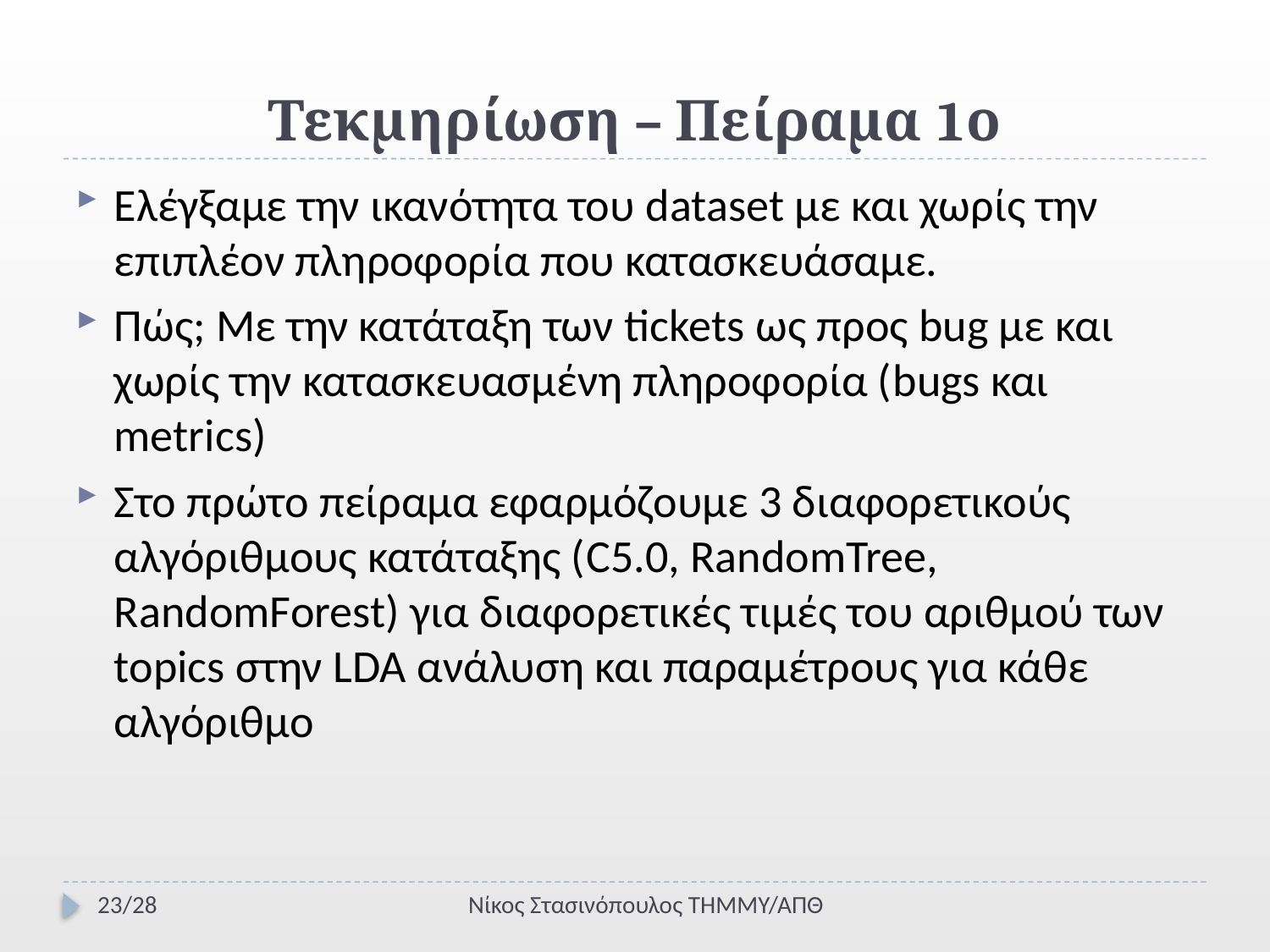

# Τεκμηρίωση – Πείραμα 1ο
Ελέγξαμε την ικανότητα του dataset με και χωρίς την επιπλέον πληροφορία που κατασκευάσαμε.
Πώς; Με την κατάταξη των tickets ως προς bug με και χωρίς την κατασκευασμένη πληροφορία (bugs και metrics)
Στο πρώτο πείραμα εφαρμόζουμε 3 διαφορετικούς αλγόριθμους κατάταξης (C5.0, RandomTree, RandomForest) για διαφορετικές τιμές του αριθμού των topics στην LDA ανάλυση και παραμέτρους για κάθε αλγόριθμο
23/28
Νίκος Στασινόπουλος ΤΗΜΜΥ/ΑΠΘ